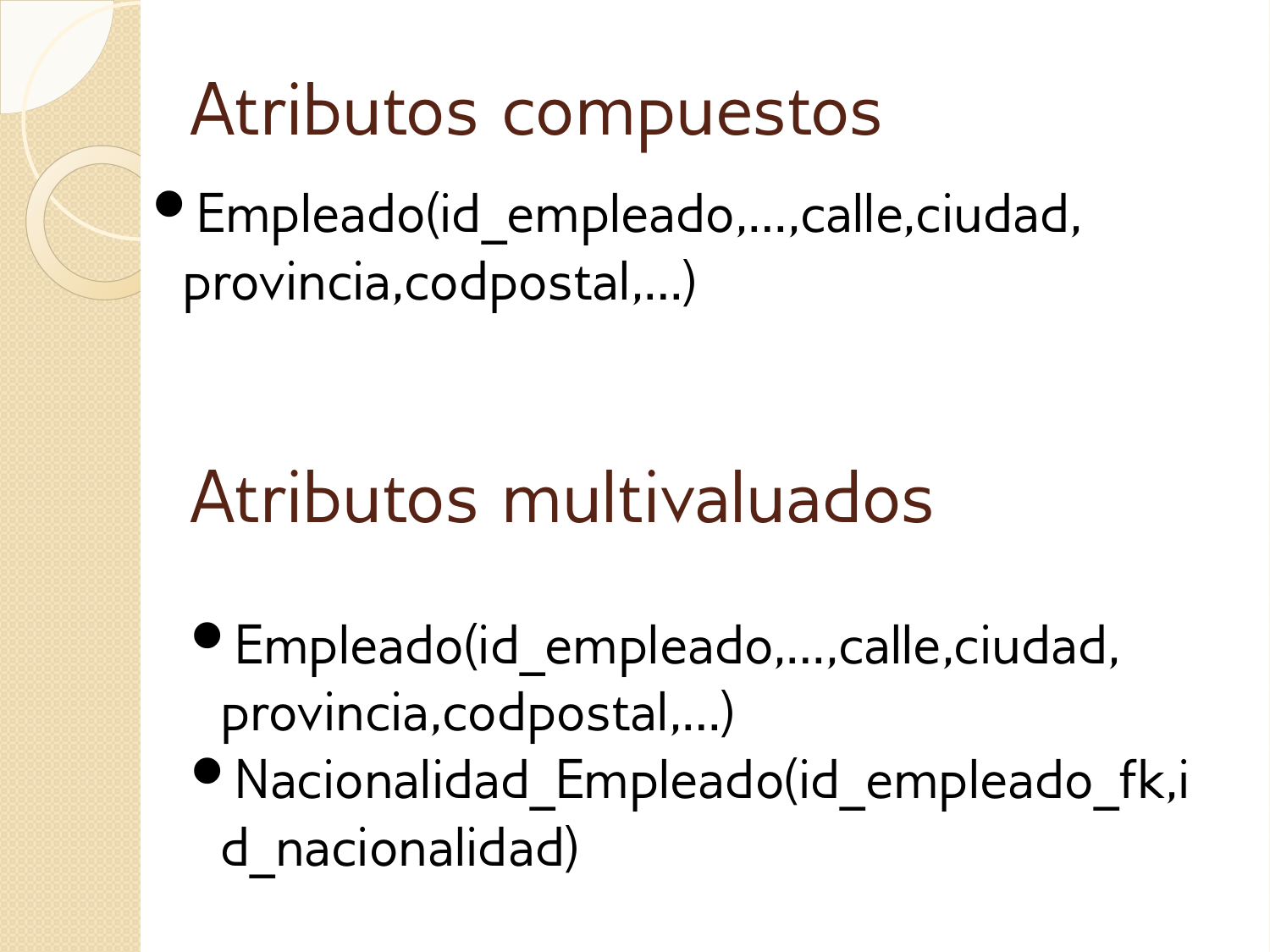

Atributos compuestos
Empleado(id_empleado,…,calle,ciudad, provincia,codpostal,…)
Atributos multivaluados
Empleado(id_empleado,…,calle,ciudad, provincia,codpostal,…)
Nacionalidad_Empleado(id_empleado_fk,id_nacionalidad)